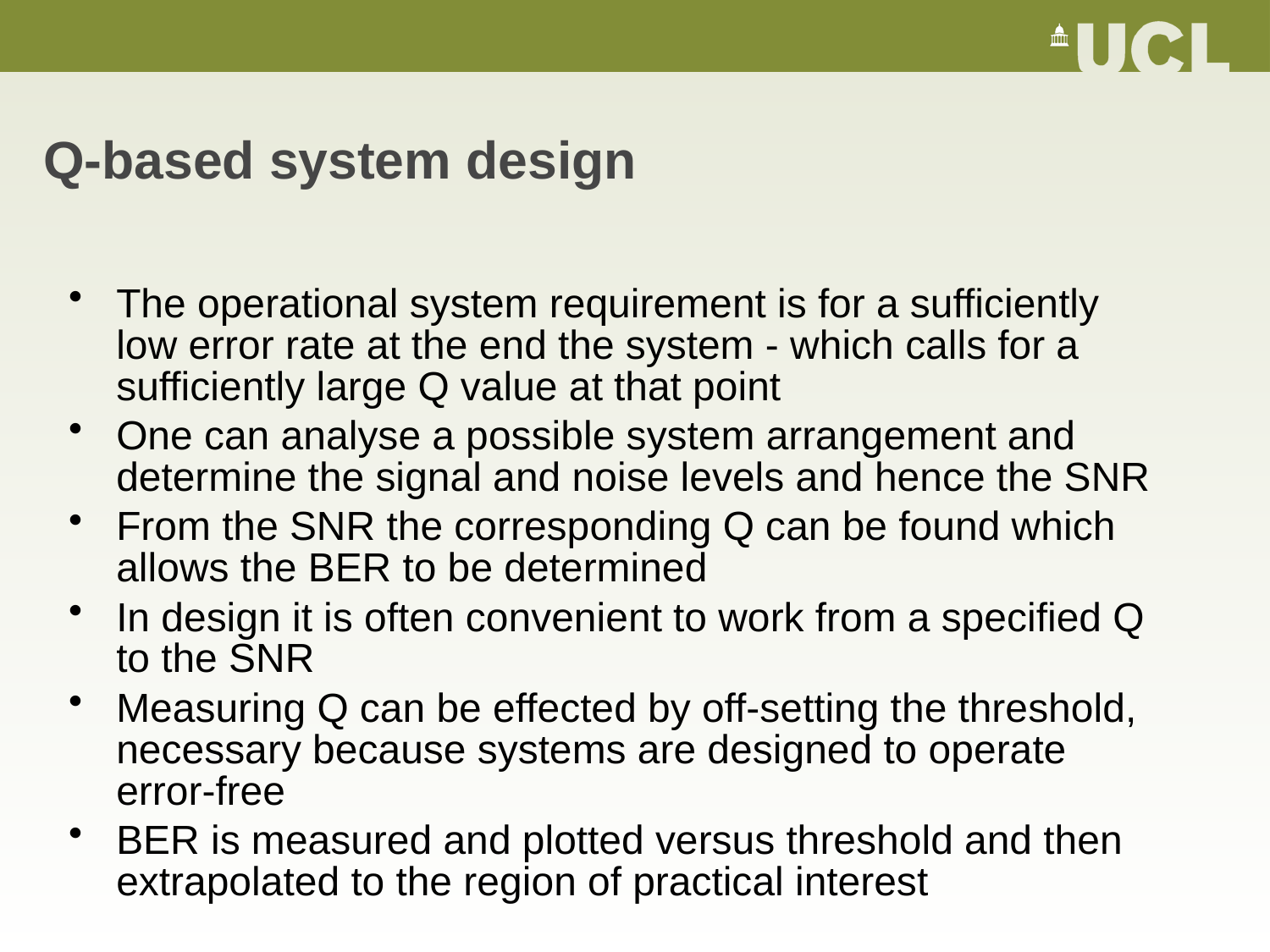

# Q-based system design
The operational system requirement is for a sufficiently low error rate at the end the system - which calls for a sufficiently large Q value at that point
One can analyse a possible system arrangement and determine the signal and noise levels and hence the SNR
From the SNR the corresponding Q can be found which allows the BER to be determined
In design it is often convenient to work from a specified Q to the SNR
Measuring Q can be effected by off-setting the threshold, necessary because systems are designed to operate error-free
BER is measured and plotted versus threshold and then extrapolated to the region of practical interest